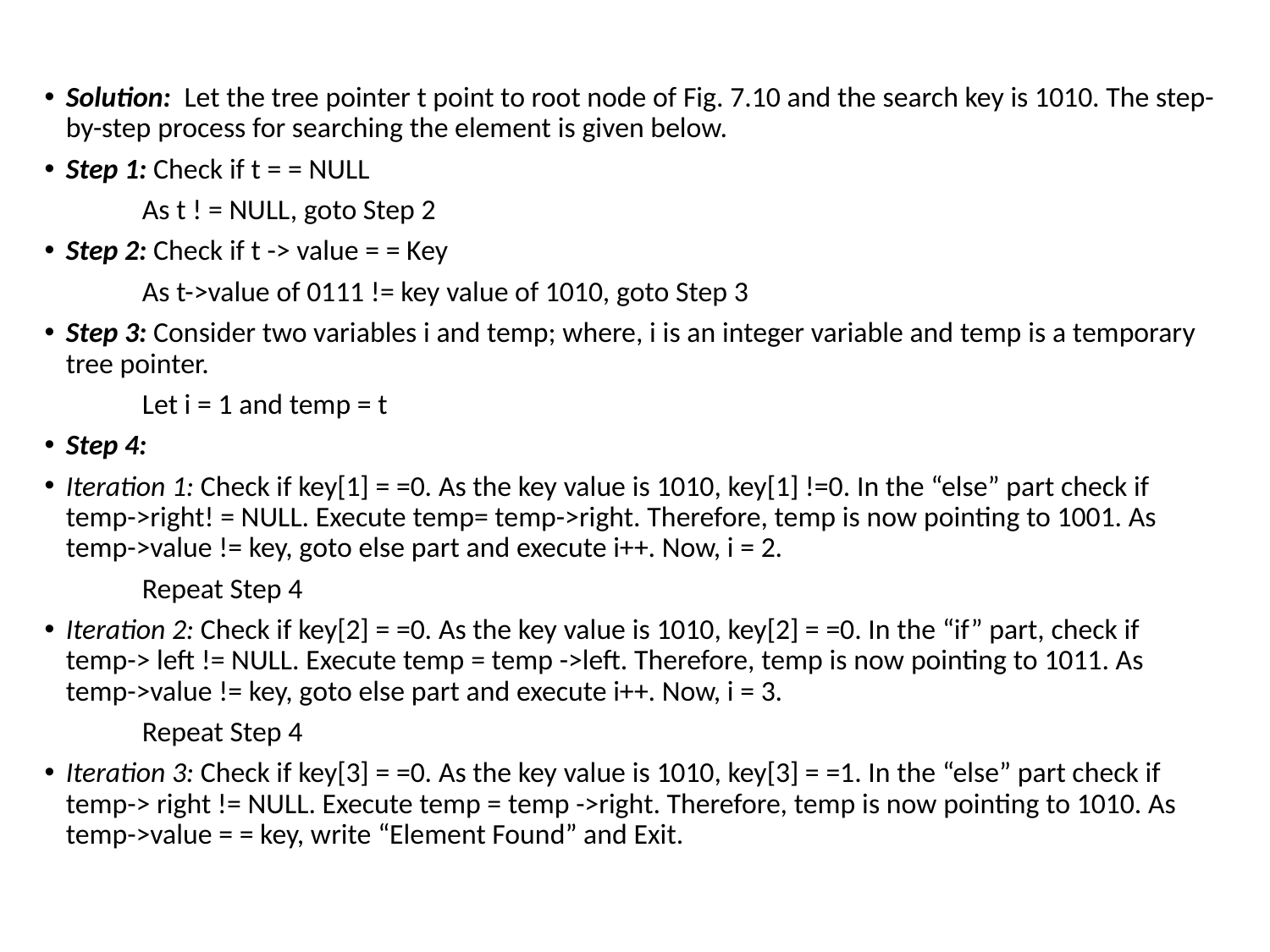

Solution:  Let the tree pointer t point to root node of Fig. 7.10 and the search key is 1010. The step-by-step process for searching the element is given below.
Step 1: Check if t = = NULL
	As t ! = NULL, goto Step 2
Step 2: Check if t -> value = = Key
	As t->value of 0111 != key value of 1010, goto Step 3
Step 3: Consider two variables i and temp; where, i is an integer variable and temp is a temporary tree pointer.
	Let i = 1 and temp = t
Step 4:
Iteration 1: Check if key[1] = =0. As the key value is 1010, key[1] !=0. In the “else” part check if temp->right! = NULL. Execute temp= temp->right. Therefore, temp is now pointing to 1001. As temp->value != key, goto else part and execute i++. Now, i = 2.
	Repeat Step 4
Iteration 2: Check if key[2] = =0. As the key value is 1010, key[2] = =0. In the “if” part, check if temp-> left != NULL. Execute temp = temp ->left. Therefore, temp is now pointing to 1011. As temp->value != key, goto else part and execute i++. Now, i = 3.
	Repeat Step 4
Iteration 3: Check if key[3] = =0. As the key value is 1010, key[3] = =1. In the “else” part check if temp-> right != NULL. Execute temp = temp ->right. Therefore, temp is now pointing to 1010. As temp->value = = key, write “Element Found” and Exit.